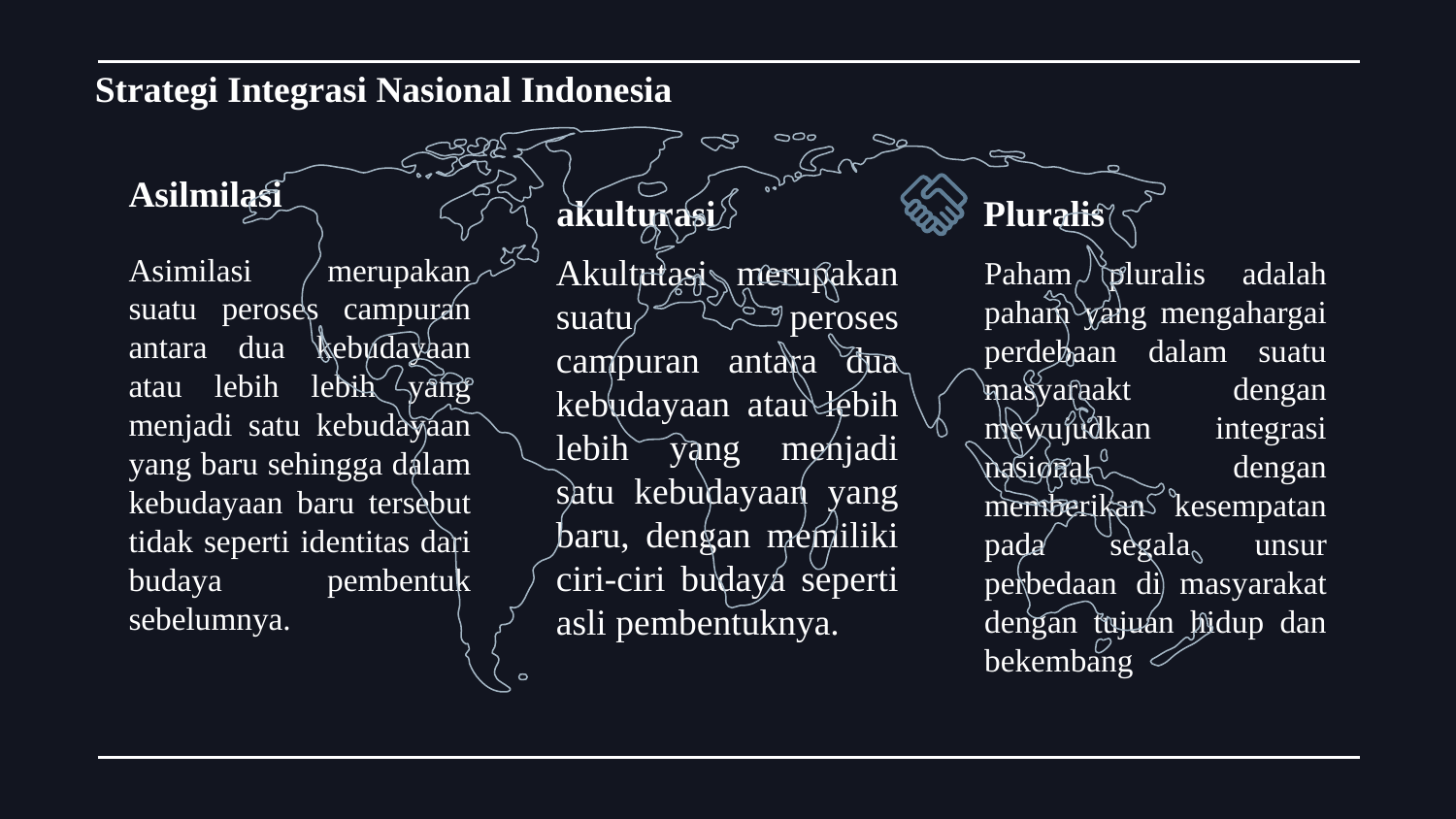

# Strategi Integrasi Nasional Indonesia

akulturasi
Pluralis
Asilmilasi

Asimilasi merupakan suatu peroses campuran antara dua kebudayaan atau lebih lebih yang menjadi satu kebudayaan yang baru sehingga dalam kebudayaan baru tersebut tidak seperti identitas dari budaya pembentuk sebelumnya.
Akultutasi merupakan suatu peroses campuran antara dua kebudayaan atau lebih lebih yang menjadi satu kebudayaan yang baru, dengan memiliki ciri-ciri budaya seperti asli pembentuknya.
Paham pluralis adalah paham yang mengahargai perdebaan dalam suatu masyaraakt dengan mewujudkan integrasi nasional dengan memberikan kesempatan pada segala unsur perbedaan di masyarakat dengan tujuan hidup dan bekembang